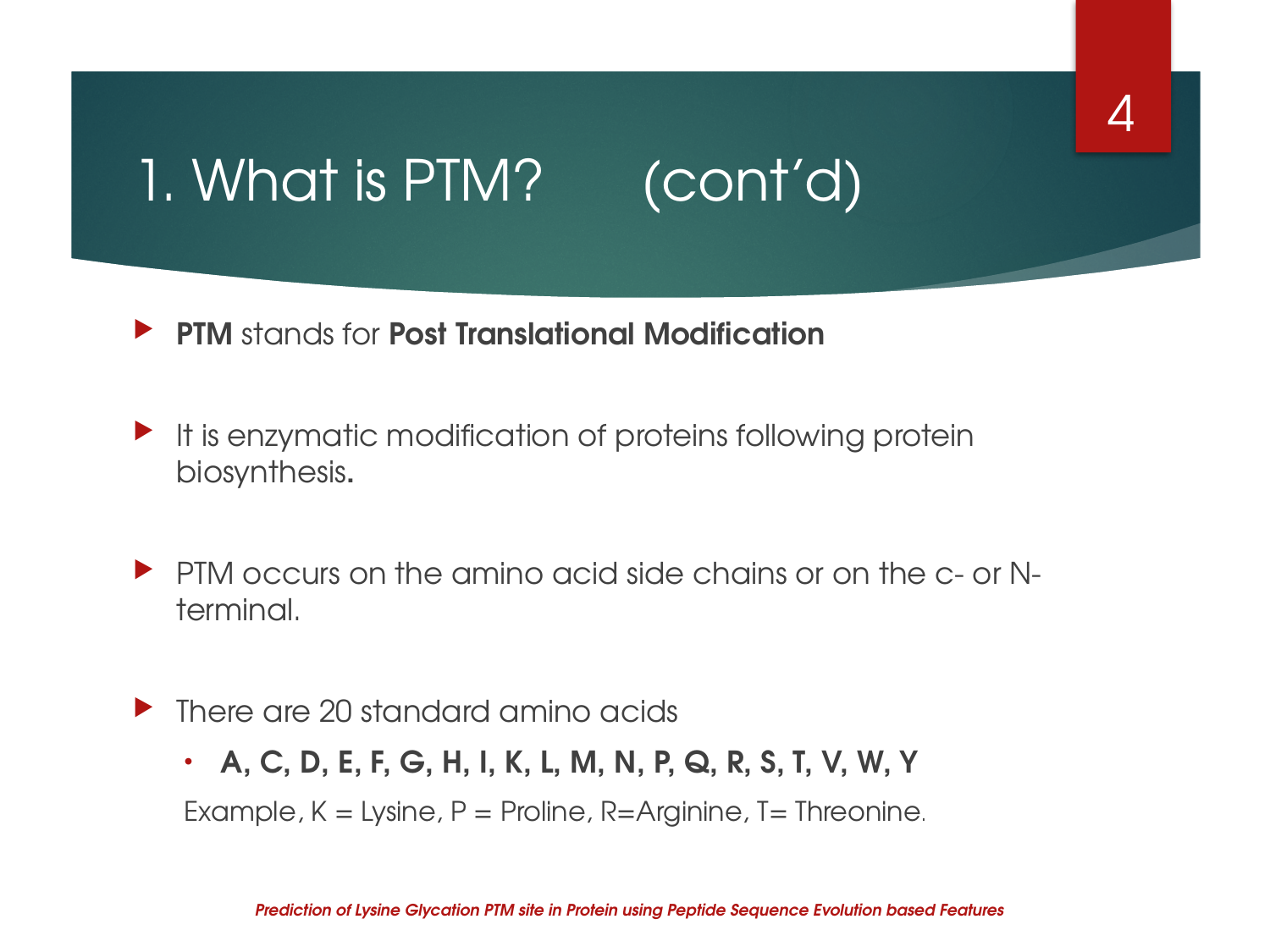

4
# 1. What is PTM?	(cont’d)
PTM stands for Post Translational Modification

It is enzymatic modification of proteins following protein biosynthesis.

PTM occurs on the amino acid side chains or on the c- or N- terminal.

There are 20 standard amino acids
A, C, D, E, F, G, H, I, K, L, M, N, P, Q, R, S, T, V, W, Y
Example, K = Lysine, P = Proline, R=Arginine, T= Threonine.

Prediction of Lysine Glycation PTM site in Protein using Peptide Sequence Evolution based Features